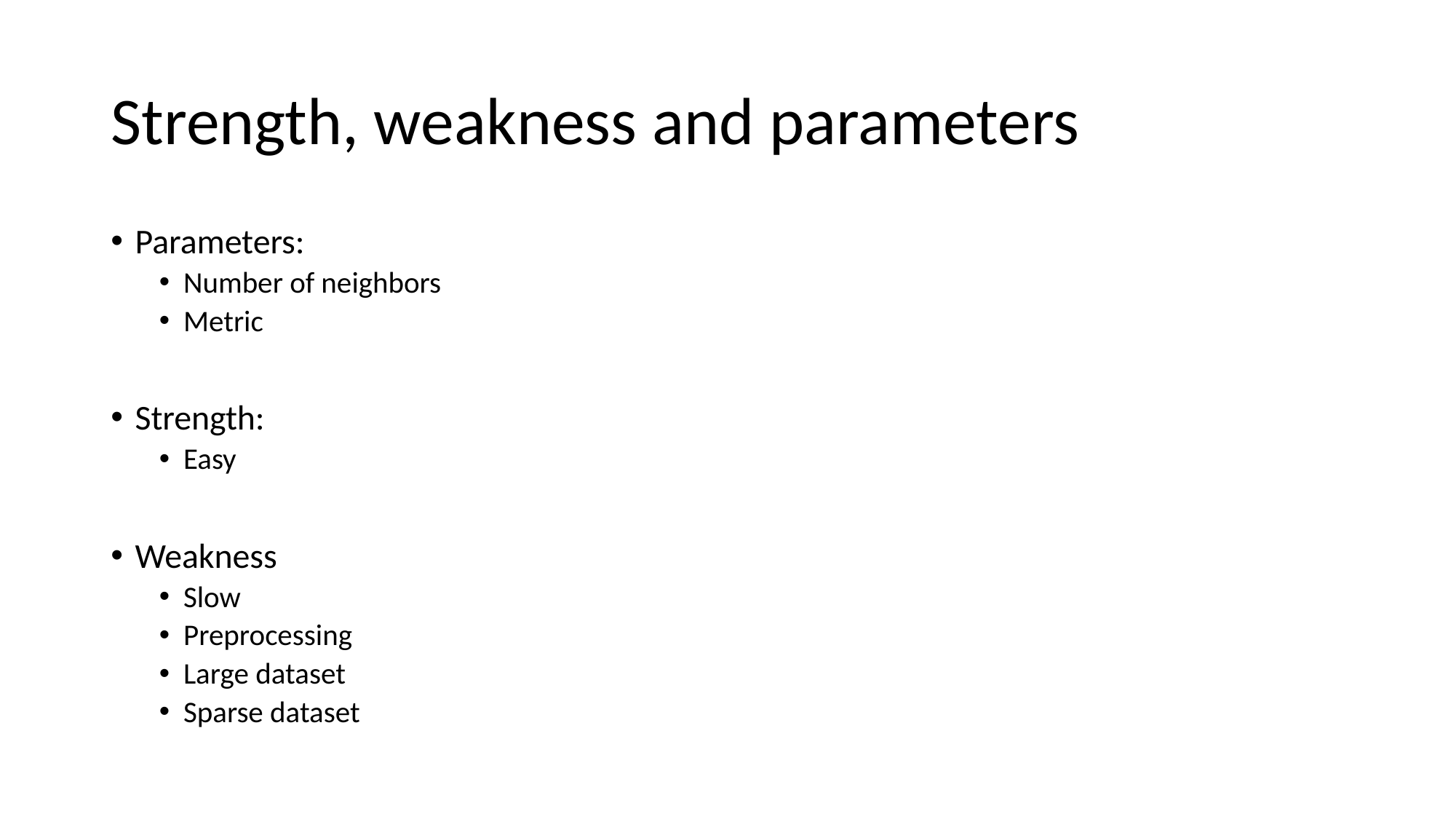

# Strength, weakness and parameters
Parameters:
Number of neighbors
Metric

Strength:
Easy

Weakness
Slow
Preprocessing
Large dataset
Sparse dataset